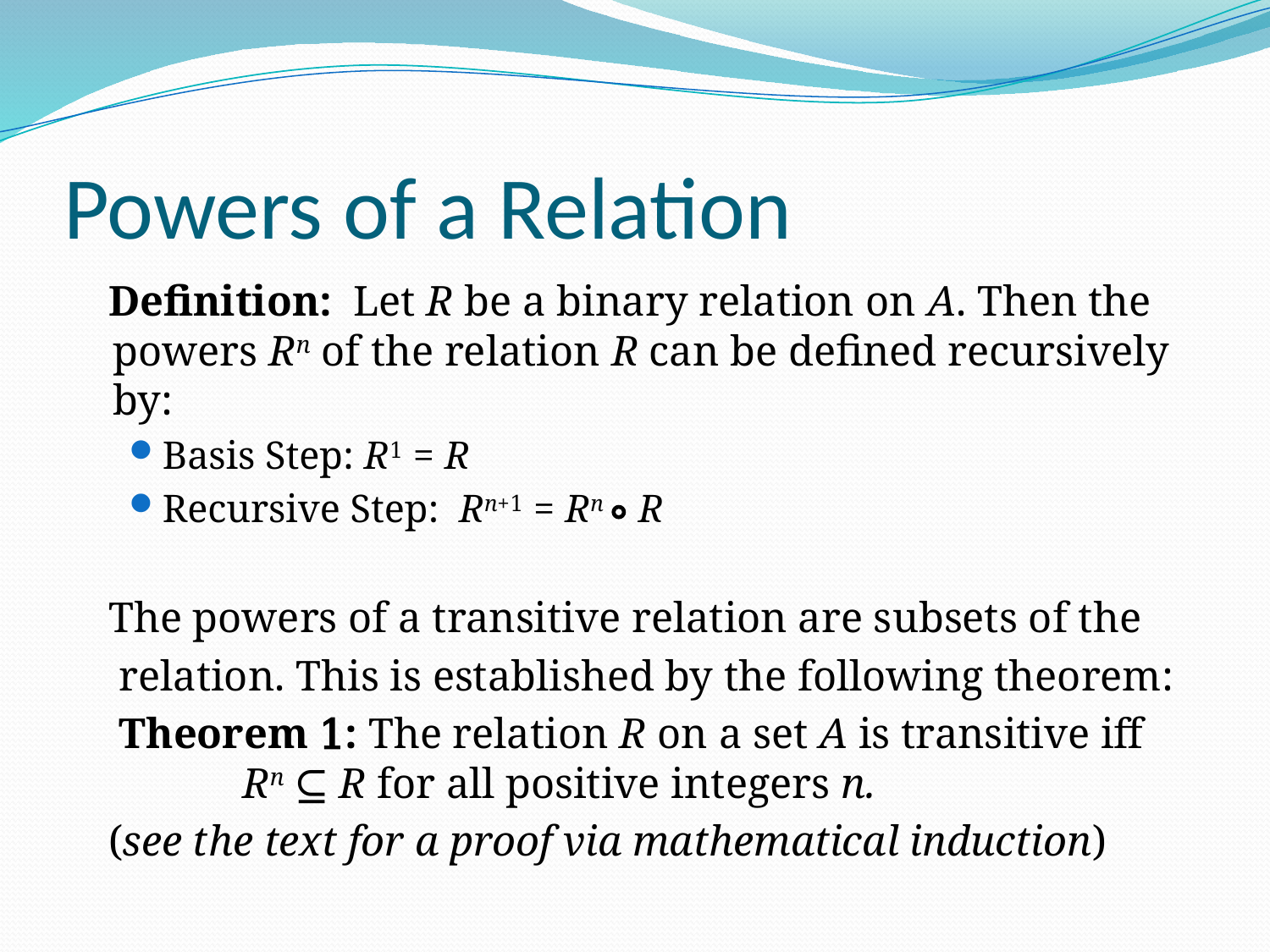

# Powers of a Relation
   Definition:  Let R be a binary relation on A. Then the powers Rn of the relation R can be defined recursively by:
Basis Step: R1 = R
Recursive Step:  Rn+1 = Rn ∘ R

   The powers of a transitive relation are subsets of the
    relation. This is established by the following theorem:
    Theorem 1: The relation R on a set A is transitive iff                 Rn ⊆ R for all positive integers n.
   (see the text for a proof via mathematical induction)